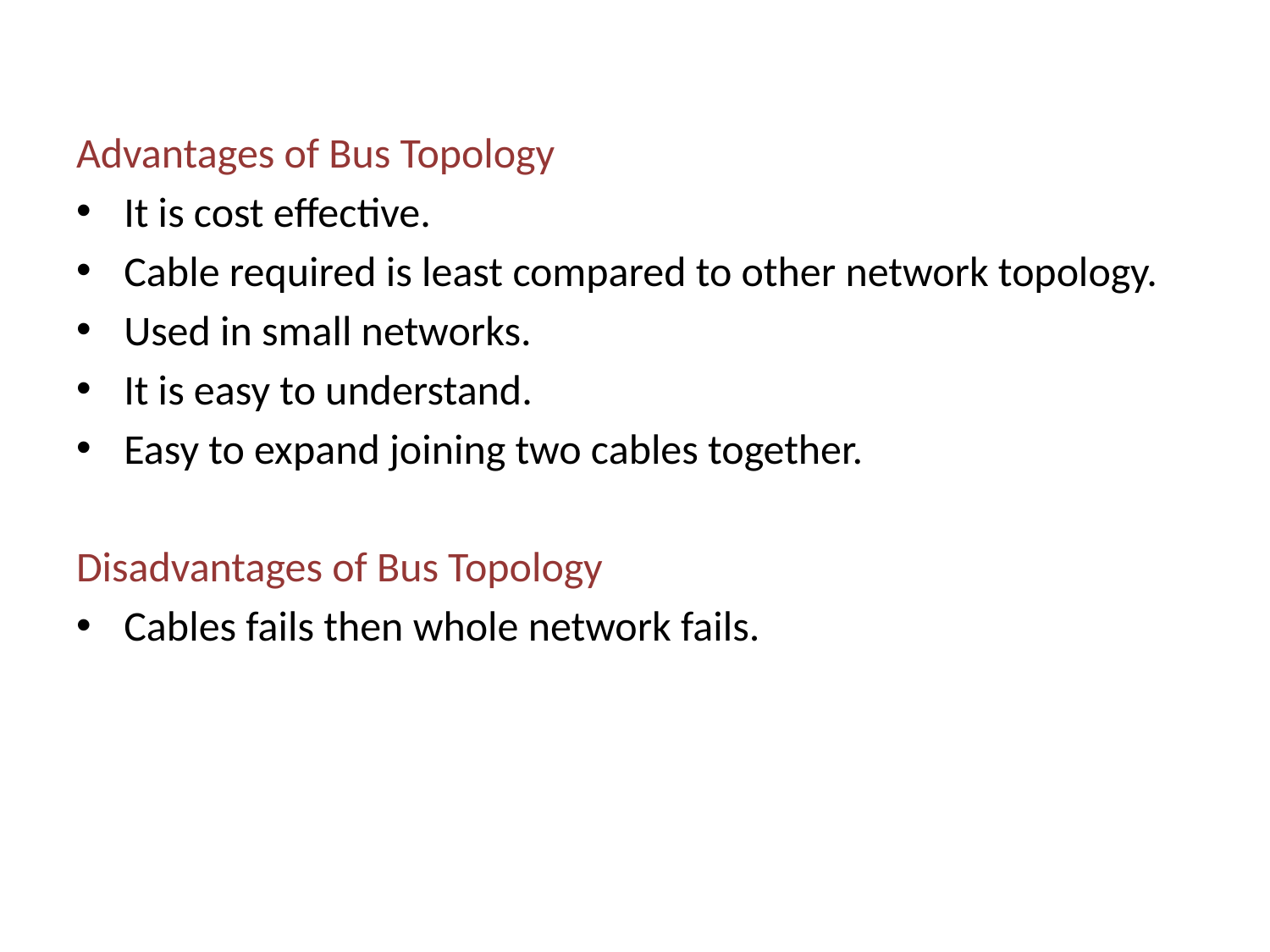

Advantages of Bus Topology
It is cost effective.
Cable required is least compared to other network topology.
Used in small networks.
It is easy to understand.
Easy to expand joining two cables together.

Disadvantages of Bus Topology
Cables fails then whole network fails.